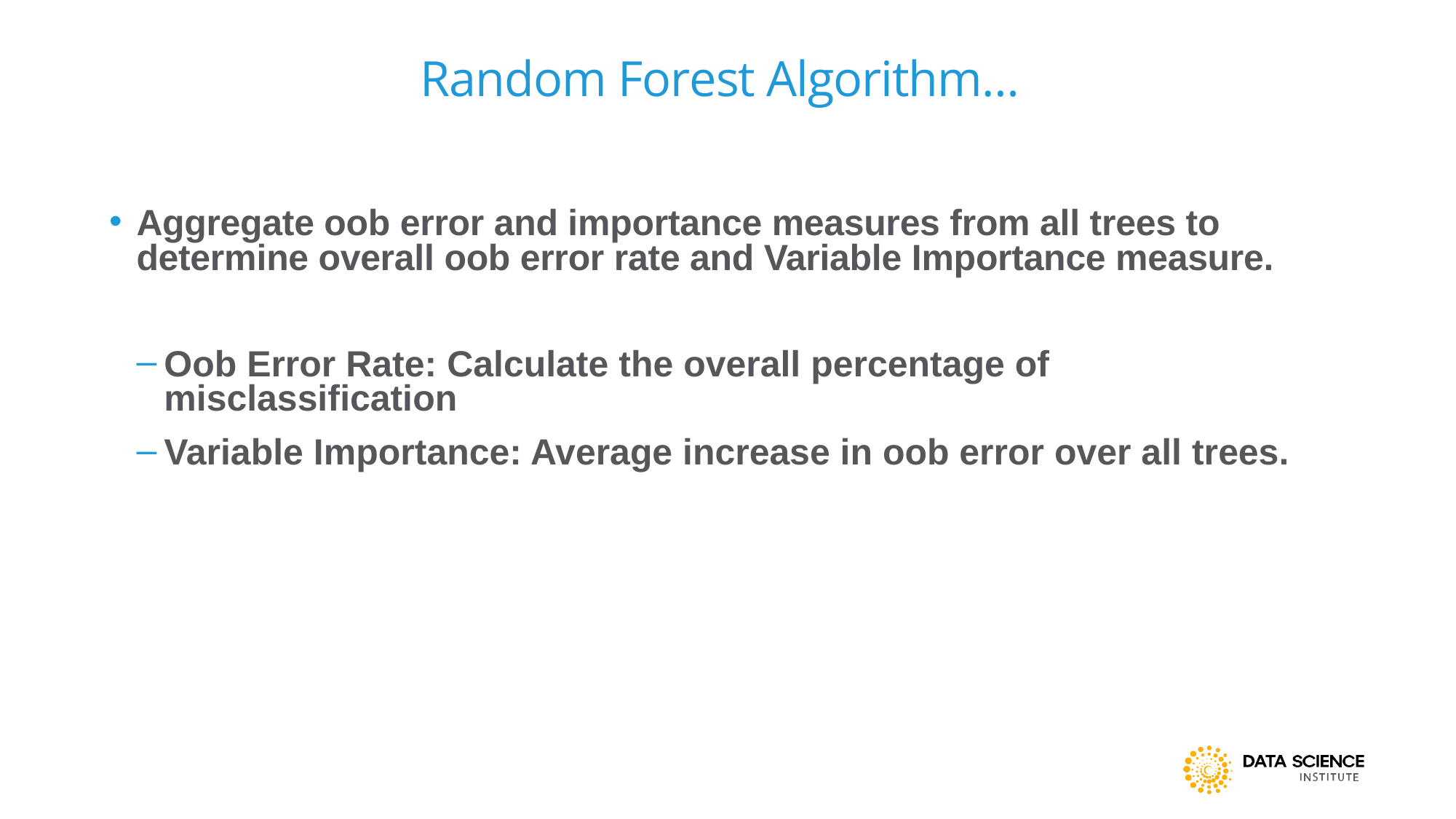

16
# Random Forest Algorithm…

Aggregate oob error and importance measures from all trees to determine overall oob error rate and Variable Importance measure.

Oob Error Rate: Calculate the overall percentage of misclassification
Variable Importance: Average increase in oob error over all trees.